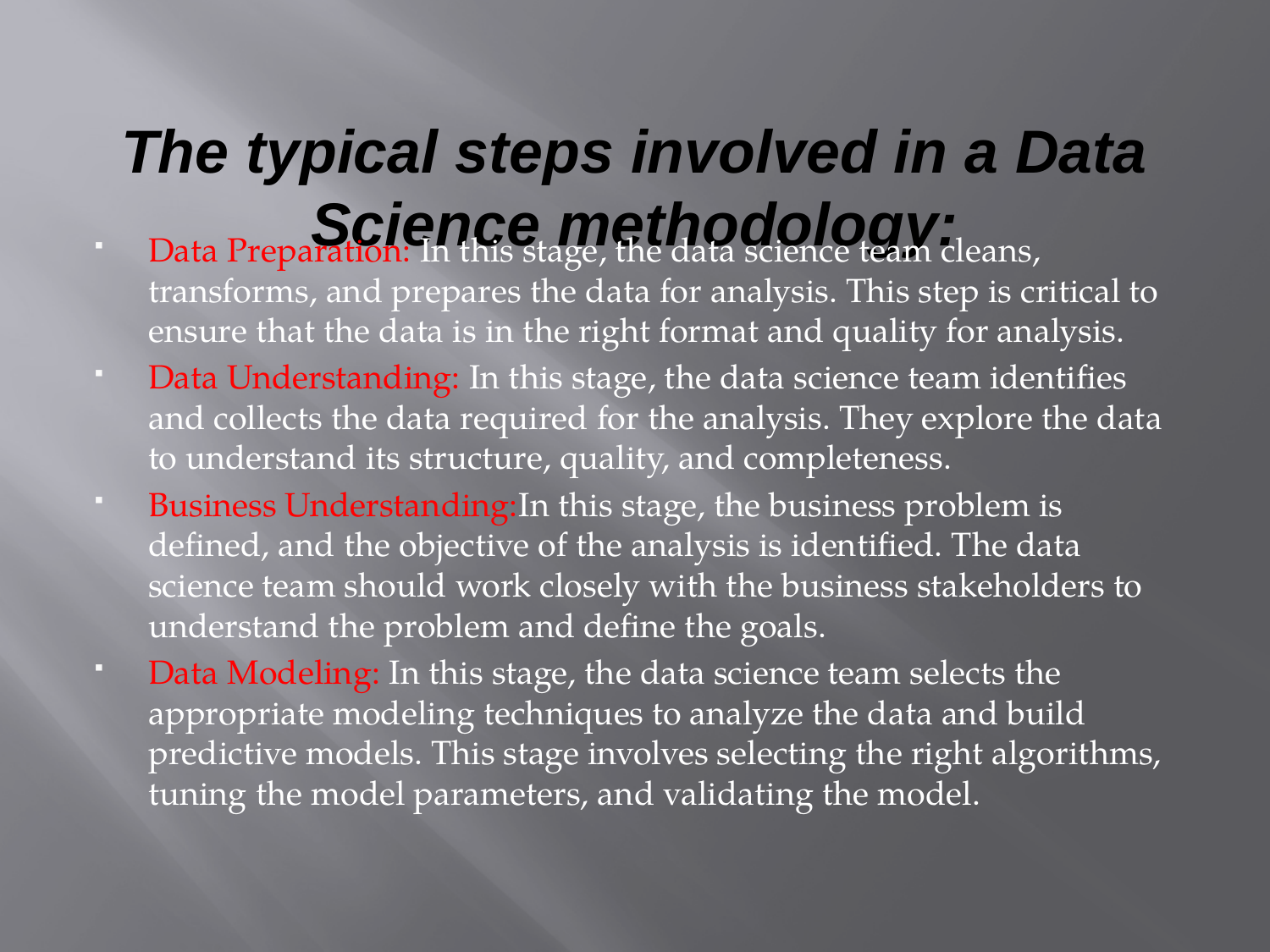

# The typical steps involved in a Data Science methodology:
Data Preparation: In this stage, the data science team cleans, transforms, and prepares the data for analysis. This step is critical to ensure that the data is in the right format and quality for analysis.
Data Understanding: In this stage, the data science team identifies and collects the data required for the analysis. They explore the data to understand its structure, quality, and completeness.
Business Understanding:In this stage, the business problem is defined, and the objective of the analysis is identified. The data science team should work closely with the business stakeholders to understand the problem and define the goals.
Data Modeling: In this stage, the data science team selects the appropriate modeling techniques to analyze the data and build predictive models. This stage involves selecting the right algorithms, tuning the model parameters, and validating the model.